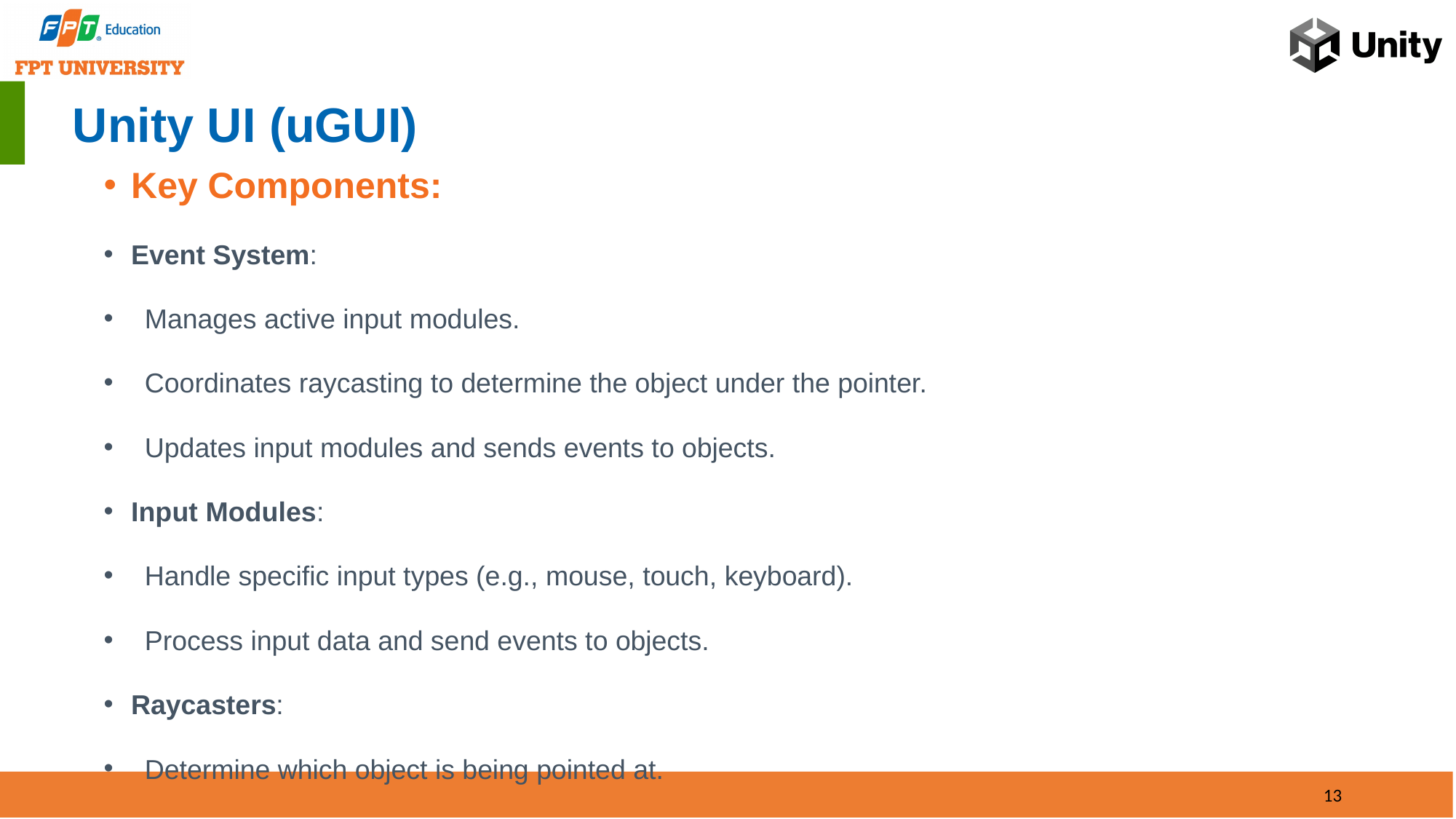

# Unity UI (uGUI)
Key Components:
Event System:
Manages active input modules.
Coordinates raycasting to determine the object under the pointer.
Updates input modules and sends events to objects.
Input Modules:
Handle specific input types (e.g., mouse, touch, keyboard).
Process input data and send events to objects.
Raycasters:
Determine which object is being pointed at.
Types: Graphic Raycaster (for UI elements), Physics 2D Raycaster (for 2D physics objects), Physics Raycaster (for 3D physics objects).
13